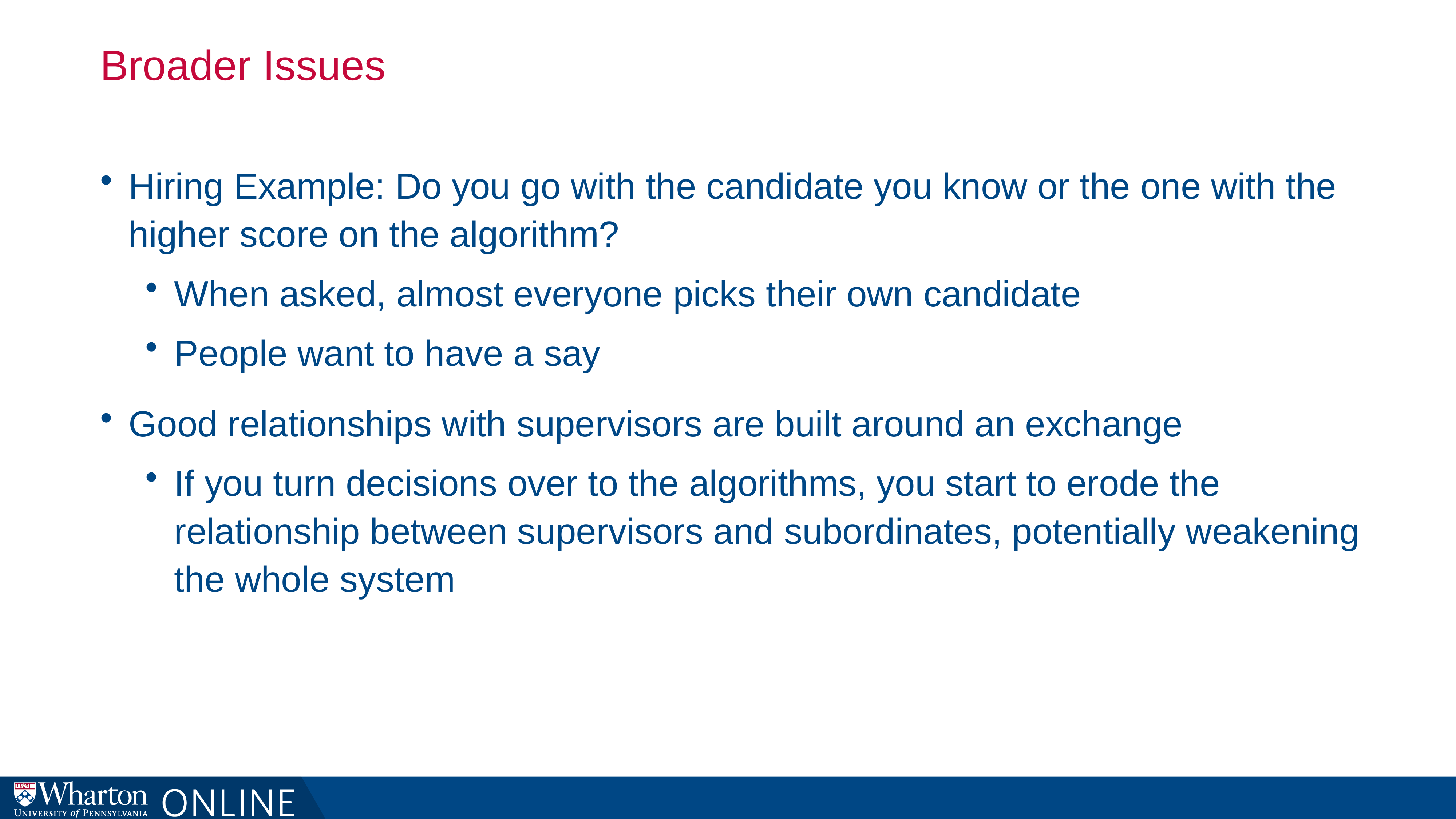

# Broader Issues
Hiring Example: Do you go with the candidate you know or the one with the higher score on the algorithm?
When asked, almost everyone picks their own candidate
People want to have a say
Good relationships with supervisors are built around an exchange
If you turn decisions over to the algorithms, you start to erode the relationship between supervisors and subordinates, potentially weakening the whole system